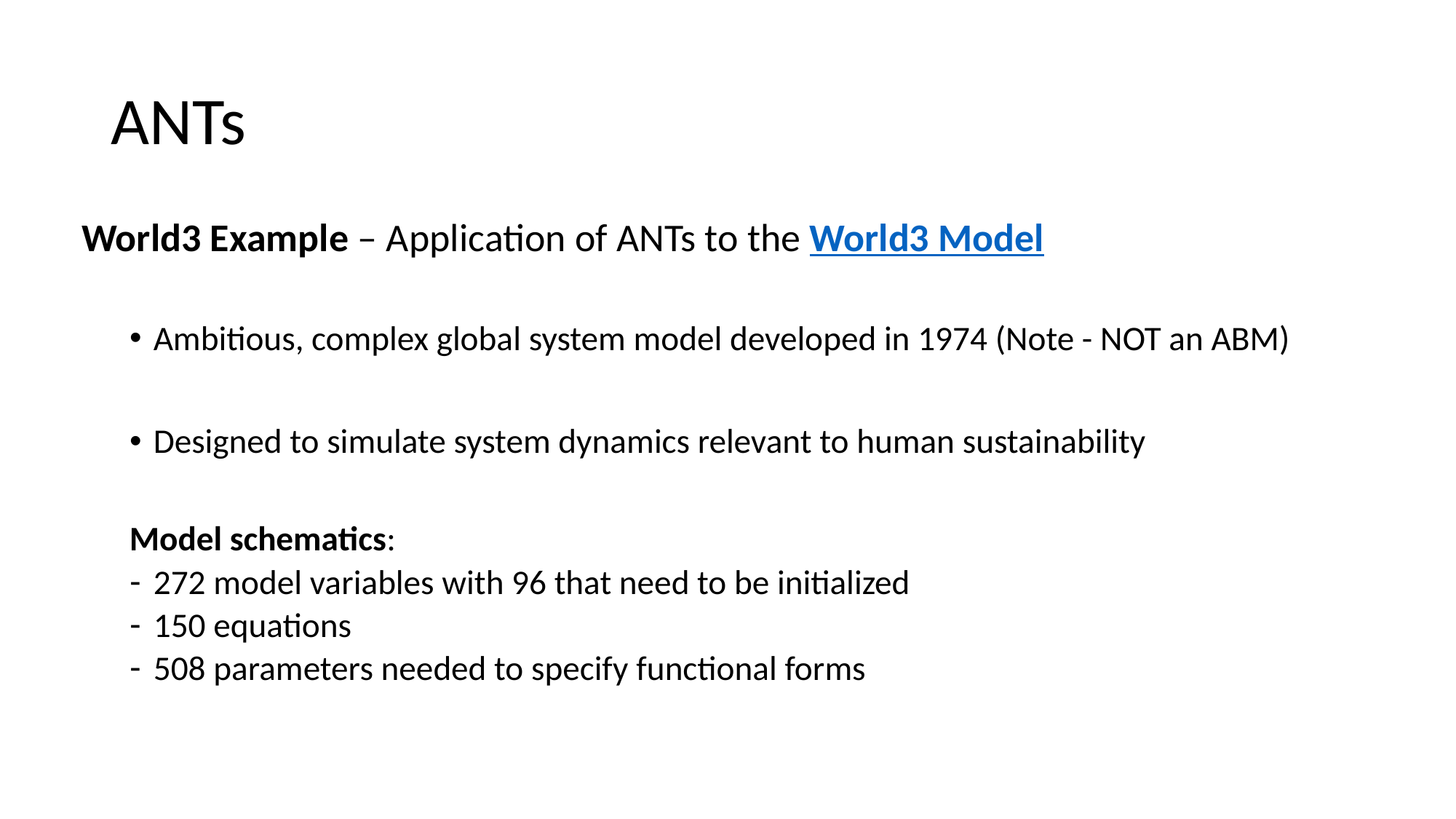

# ANTs
World3 Example – Application of ANTs to the World3 Model

Ambitious, complex global system model developed in 1974 (Note - NOT an ABM)

Designed to simulate system dynamics relevant to human sustainability

Model schematics:
272 model variables with 96 that need to be initialized
150 equations
508 parameters needed to specify functional forms